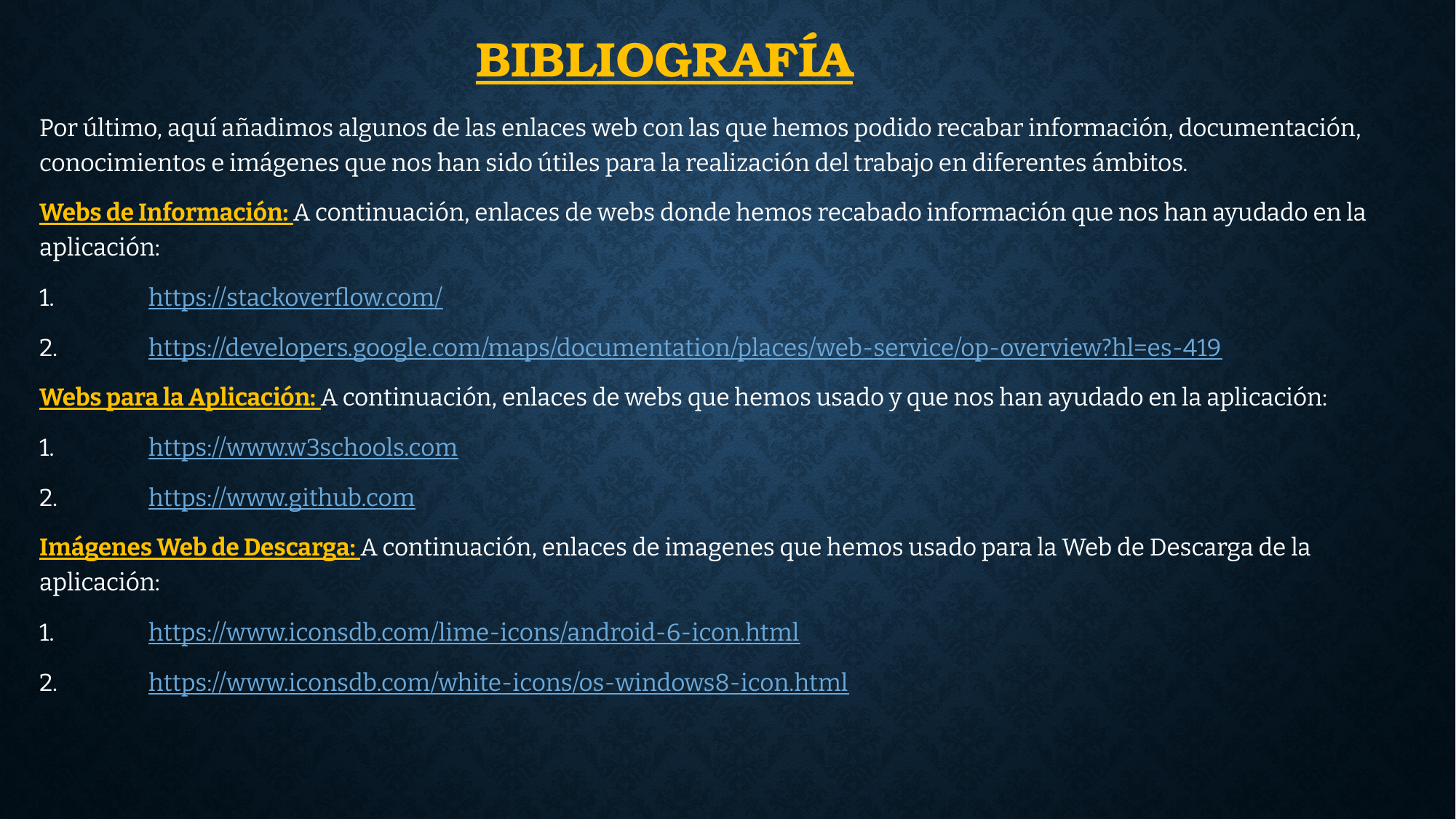

# Bibliografía
Por último, aquí añadimos algunos de las enlaces web con las que hemos podido recabar información, documentación, conocimientos e imágenes que nos han sido útiles para la realización del trabajo en diferentes ámbitos.
Webs de Información: A continuación, enlaces de webs donde hemos recabado información que nos han ayudado en la aplicación:
1.	https://stackoverflow.com/
2.	https://developers.google.com/maps/documentation/places/web-service/op-overview?hl=es-419
Webs para la Aplicación: A continuación, enlaces de webs que hemos usado y que nos han ayudado en la aplicación:
1.	https://www.w3schools.com
2.	https://www.github.com
Imágenes Web de Descarga: A continuación, enlaces de imagenes que hemos usado para la Web de Descarga de la aplicación:
1.	https://www.iconsdb.com/lime-icons/android-6-icon.html
2.	https://www.iconsdb.com/white-icons/os-windows8-icon.html